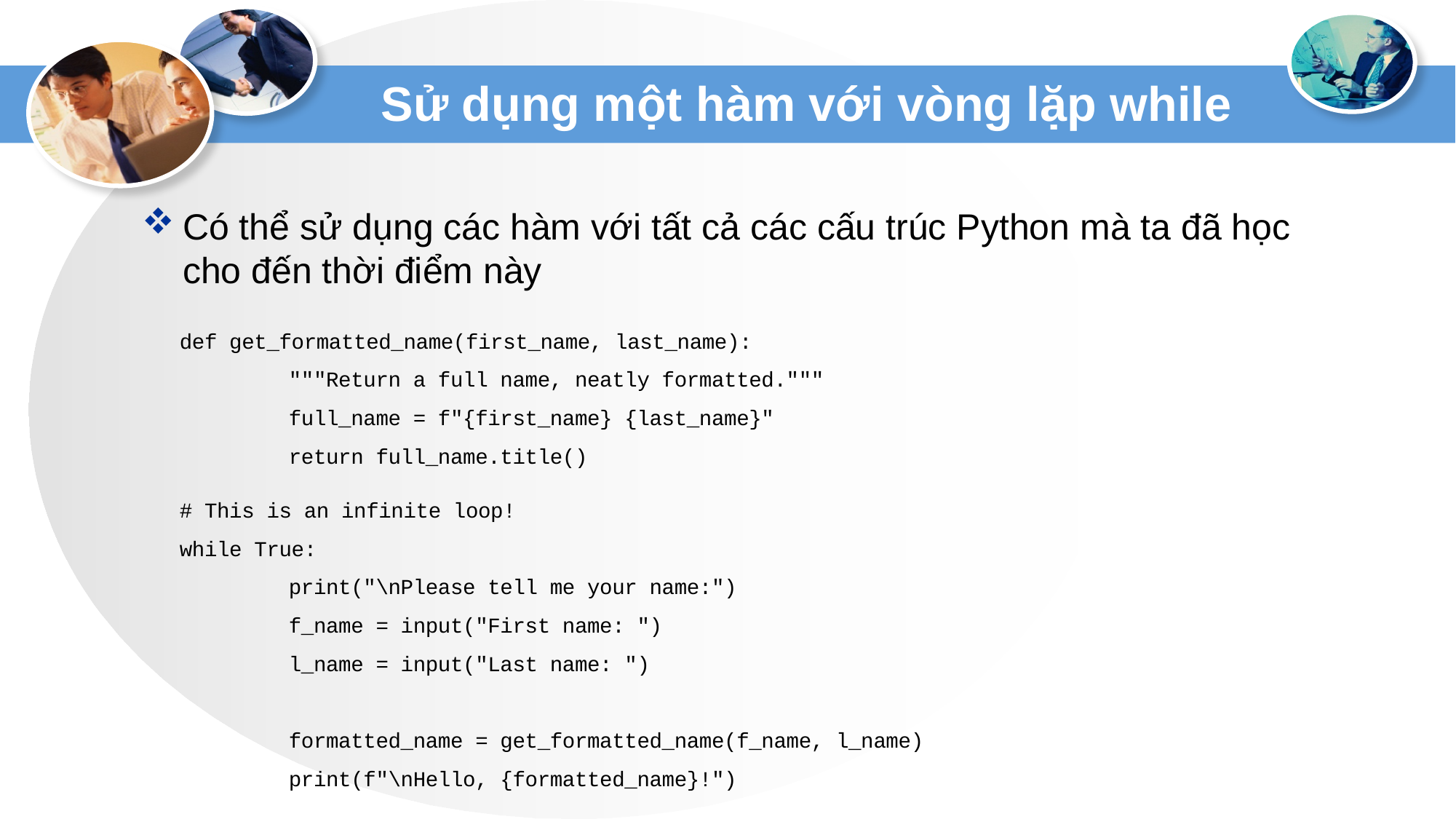

# Sử dụng một hàm với vòng lặp while
Có thể sử dụng các hàm với tất cả các cấu trúc Python mà ta đã học cho đến thời điểm này
def get_formatted_name(first_name, last_name):
	"""Return a full name, neatly formatted."""
	full_name = f"{first_name} {last_name}"
	return full_name.title()
# This is an infinite loop!
while True:
	print("\nPlease tell me your name:")
	f_name = input("First name: ")
	l_name = input("Last name: ")

	formatted_name = get_formatted_name(f_name, l_name)
	print(f"\nHello, {formatted_name}!")